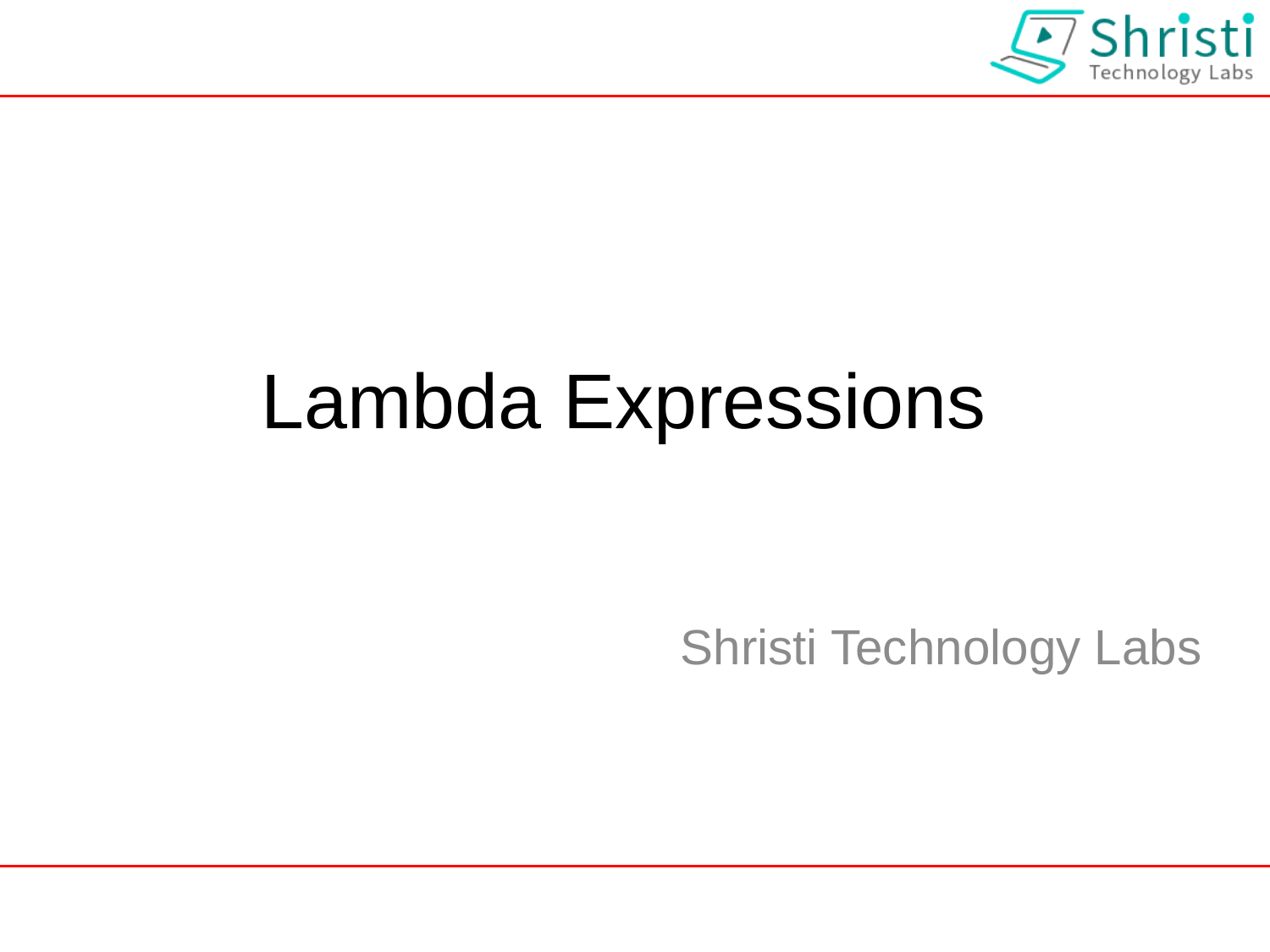

# Lambda Expressions

		      Shristi Technology Labs
1